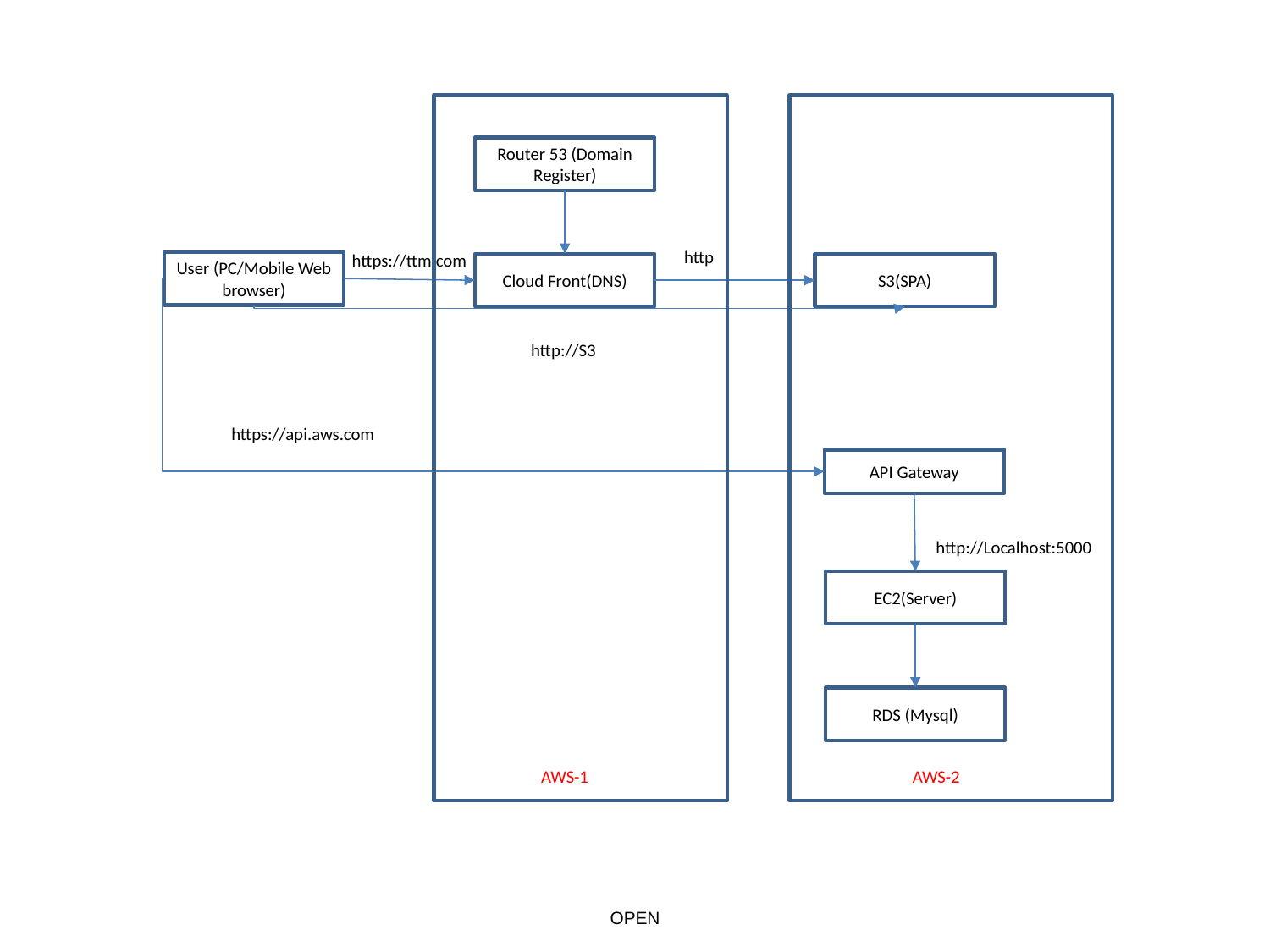

Router 53 (Domain Register)
http
https://ttm.com
User (PC/Mobile Web browser)
Cloud Front(DNS)
S3(SPA)
http://S3
https://api.aws.com
API Gateway
http://Localhost:5000
EC2(Server)
RDS (Mysql)
AWS-1
AWS-2